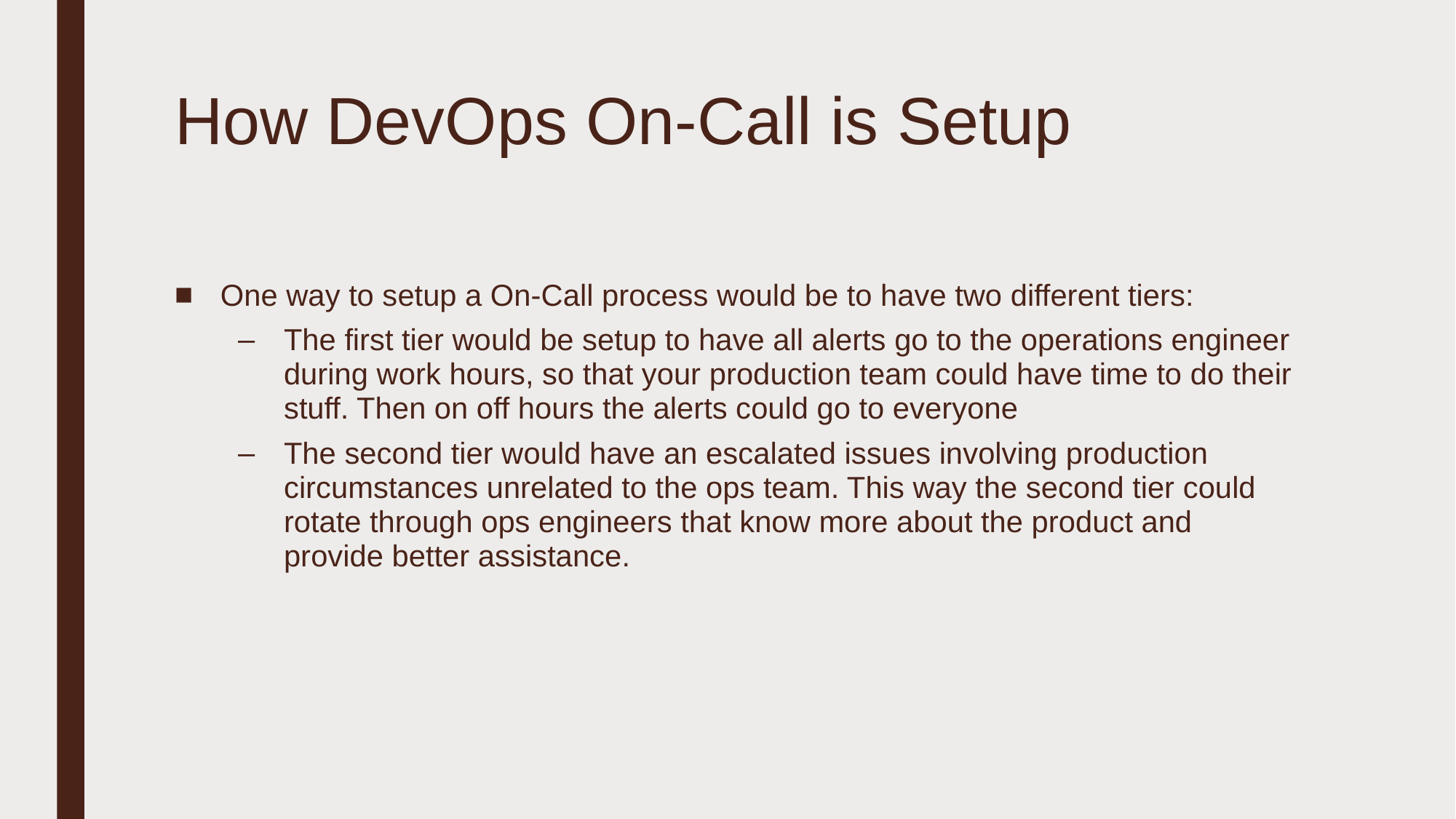

# How DevOps On-Call is Setup
One way to setup a On-Call process would be to have two different tiers:
The first tier would be setup to have all alerts go to the operations engineer during work hours, so that your production team could have time to do their stuff. Then on off hours the alerts could go to everyone
The second tier would have an escalated issues involving production circumstances unrelated to the ops team. This way the second tier could rotate through ops engineers that know more about the product and provide better assistance.